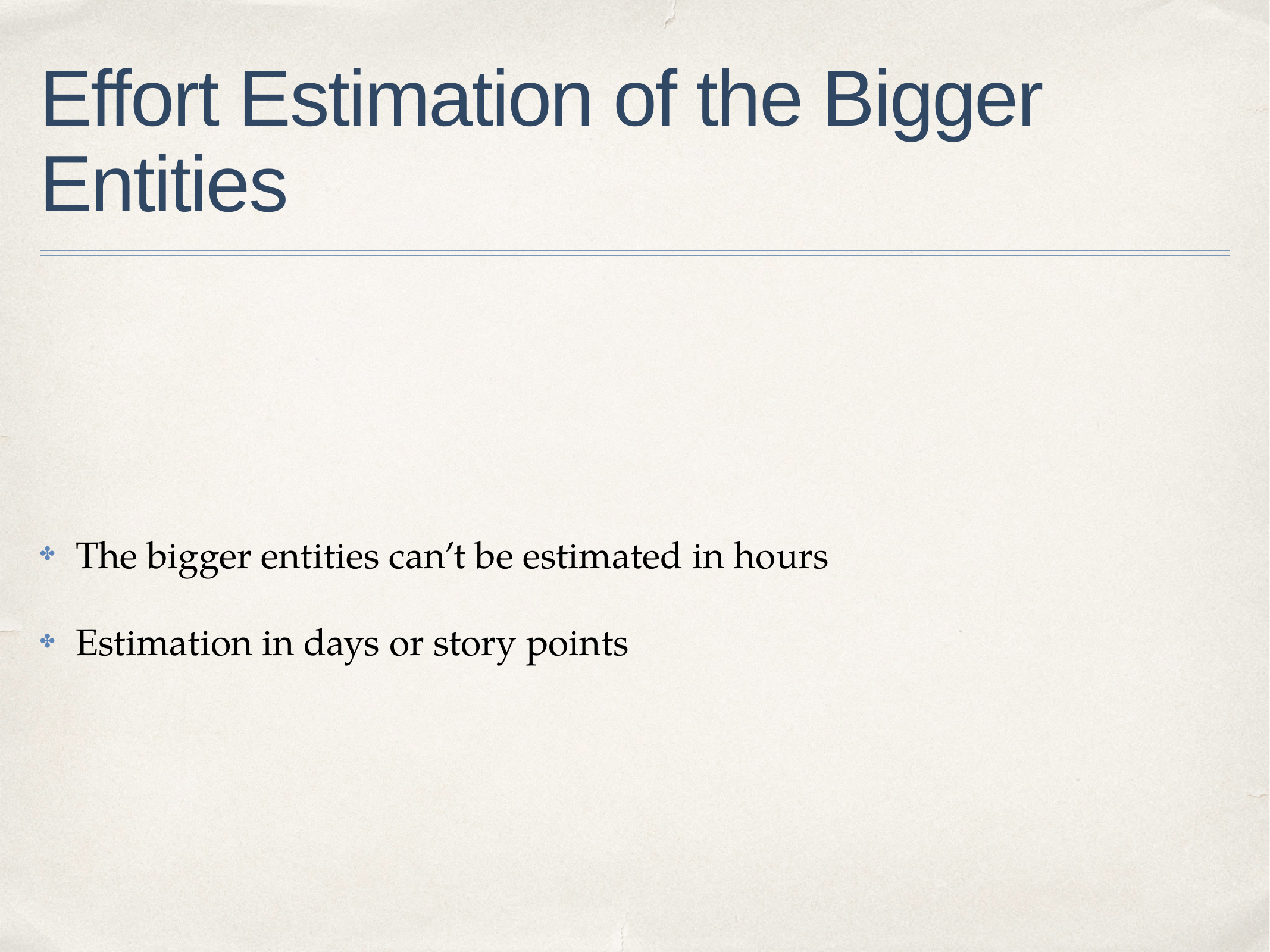

# Effort Estimation of the Bigger Entities
The bigger entities can’t be estimated in hours
Estimation in days or story points